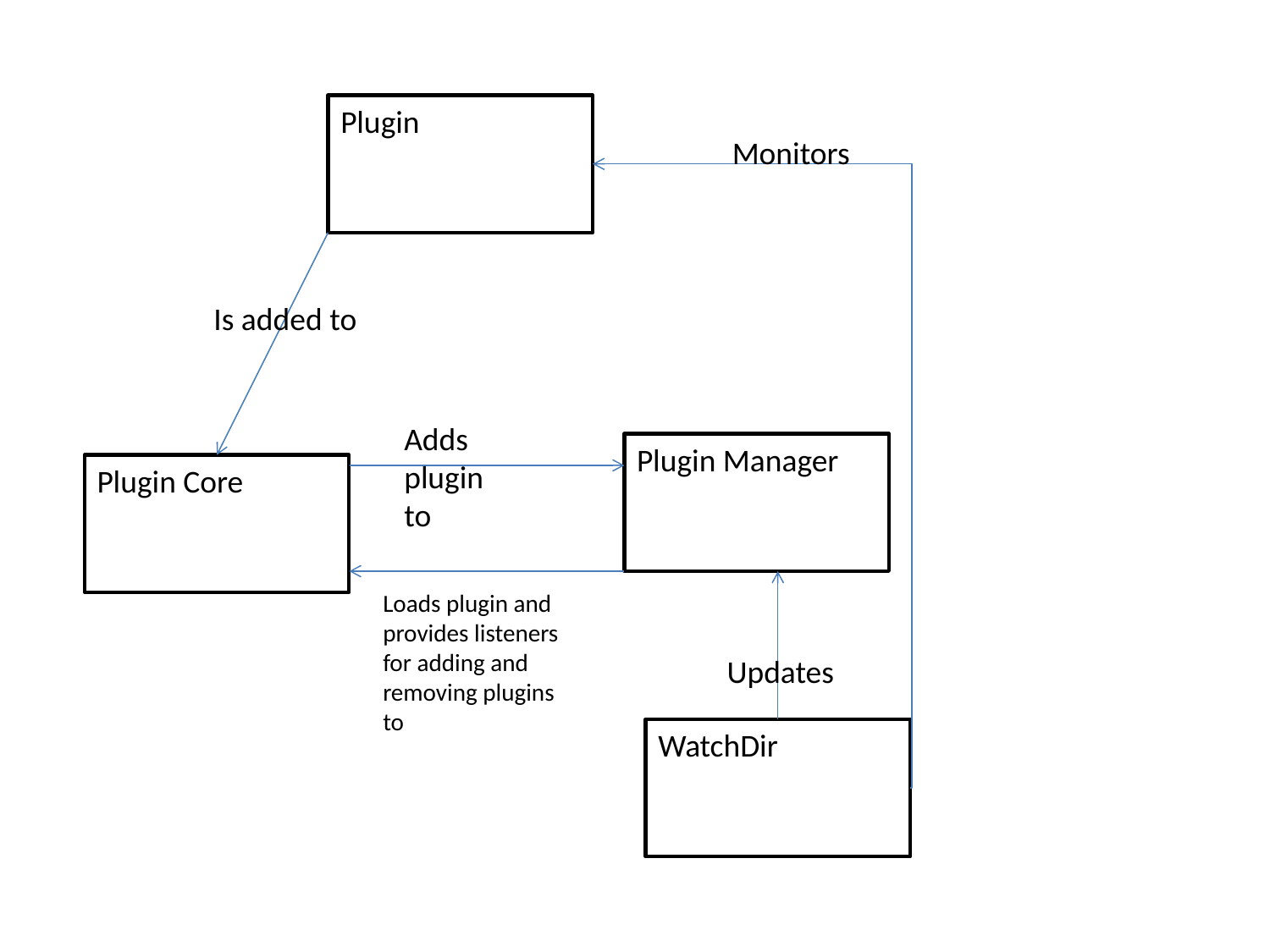

Plugin
Monitors
Is added to
Adds plugin to

Plugin Manager

Plugin Core
Loads plugin and provides listeners for adding and removing plugins to
Updates

WatchDir